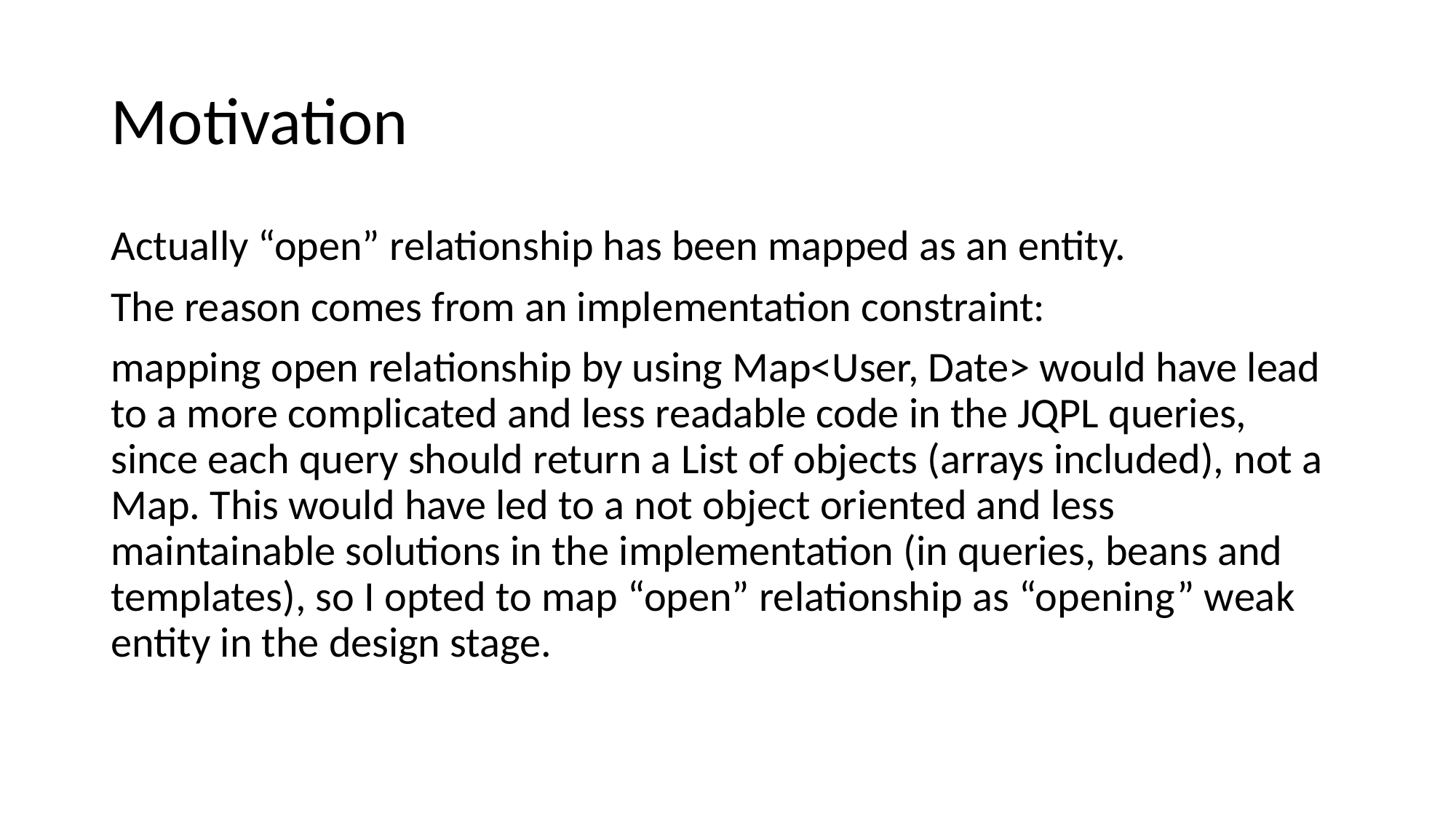

# Motivation
Actually “open” relationship has been mapped as an entity.
The reason comes from an implementation constraint:
mapping open relationship by using Map<User, Date> would have lead to a more complicated and less readable code in the JQPL queries, since each query should return a List of objects (arrays included), not a Map. This would have led to a not object oriented and less maintainable solutions in the implementation (in queries, beans and templates), so I opted to map “open” relationship as “opening” weak entity in the design stage.